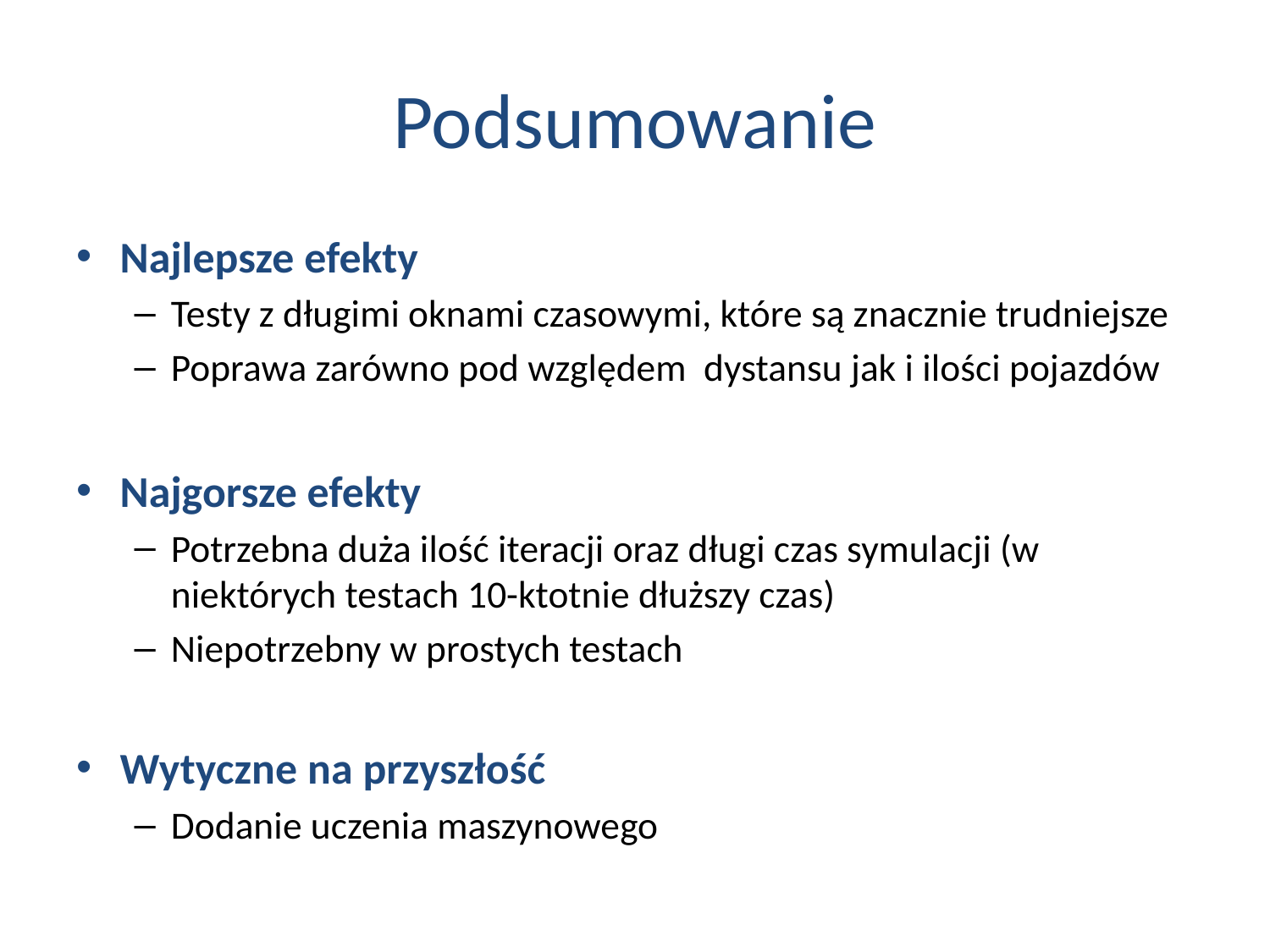

# Podsumowanie
Najlepsze efekty
Testy z długimi oknami czasowymi, które są znacznie trudniejsze
Poprawa zarówno pod względem  dystansu jak i ilości pojazdów

Najgorsze efekty
Potrzebna duża ilość iteracji oraz długi czas symulacji (w niektórych testach 10-ktotnie dłuższy czas)
Niepotrzebny w prostych testach

Wytyczne na przyszłość
Dodanie uczenia maszynowego